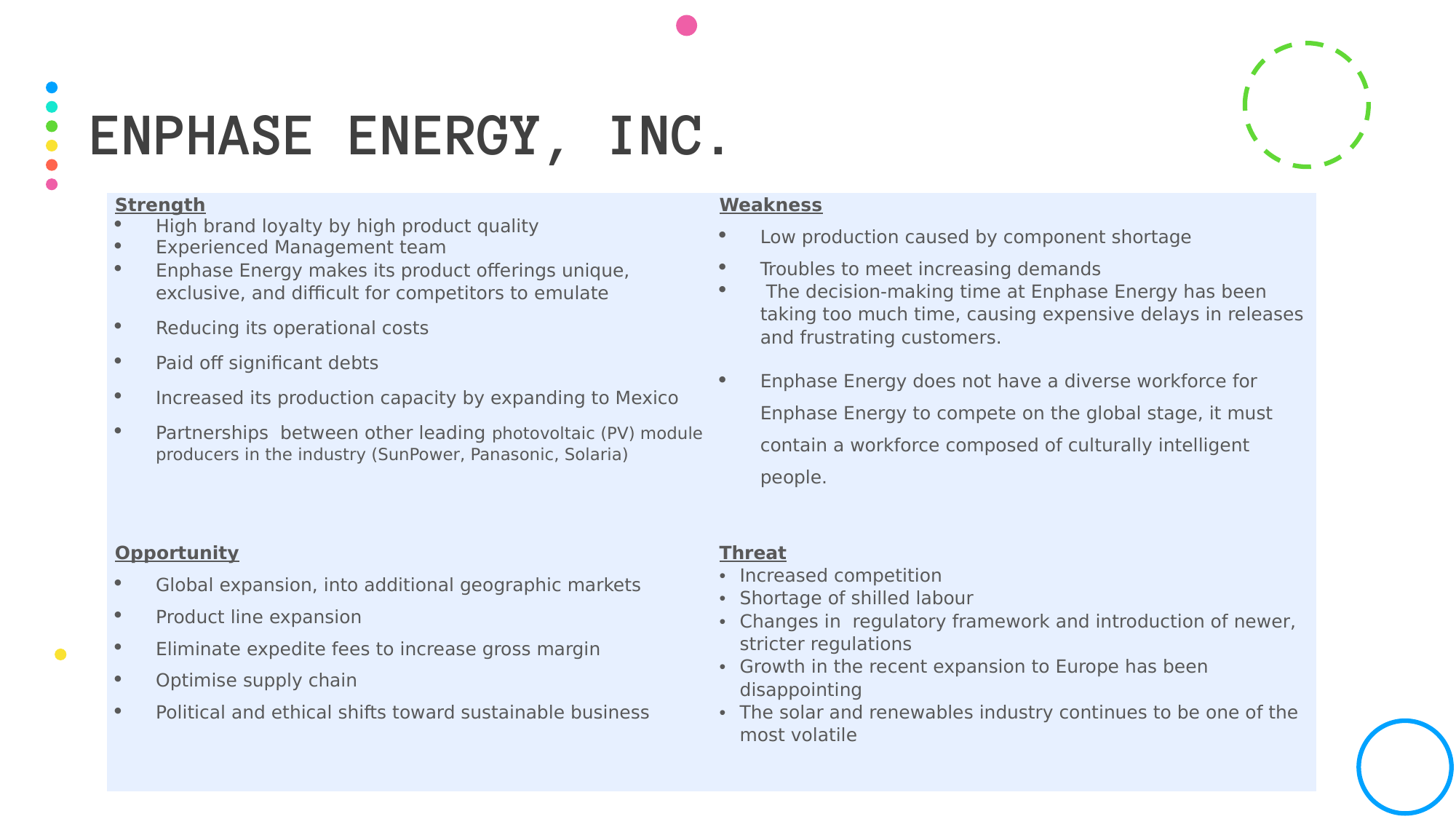

# Enphase Energy, Inc.
| Strength High brand loyalty by high product quality Experienced Management team Enphase Energy makes its product offerings unique, exclusive, and difficult for competitors to emulate Reducing its operational costs Paid off significant debts Increased its production capacity by expanding to Mexico Partnerships between other leading photovoltaic (PV) module producers in the industry (SunPower, Panasonic, Solaria) | Weakness Low production caused by component shortage Troubles to meet increasing demands The decision-making time at Enphase Energy has been taking too much time, causing expensive delays in releases and frustrating customers. Enphase Energy does not have a diverse workforce for Enphase Energy to compete on the global stage, it must contain a workforce composed of culturally intelligent people. |
| --- | --- |
| Opportunity Global expansion, into additional geographic markets Product line expansion Eliminate expedite fees to increase gross margin Optimise supply chain Political and ethical shifts toward sustainable business | Threat Increased competition Shortage of shilled labour Changes in regulatory framework and introduction of newer, stricter regulations Growth in the recent expansion to Europe has been disappointing The solar and renewables industry continues to be one of the most volatile |